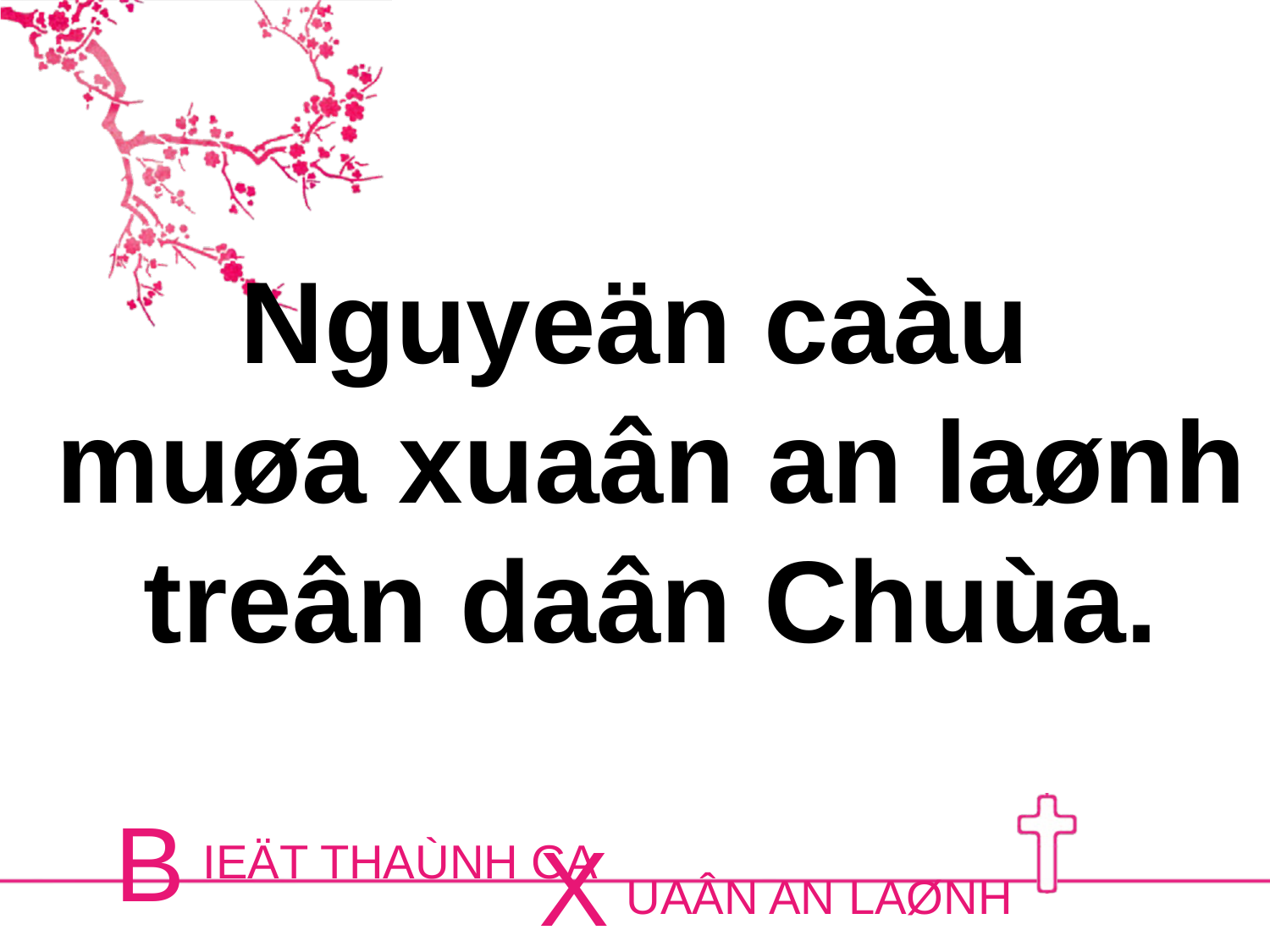

Nguyeän caàu
muøa xuaân an laønh treân daân Chuùa.
B
X
IEÄT THAÙNH CA
UAÂN AN LAØNH